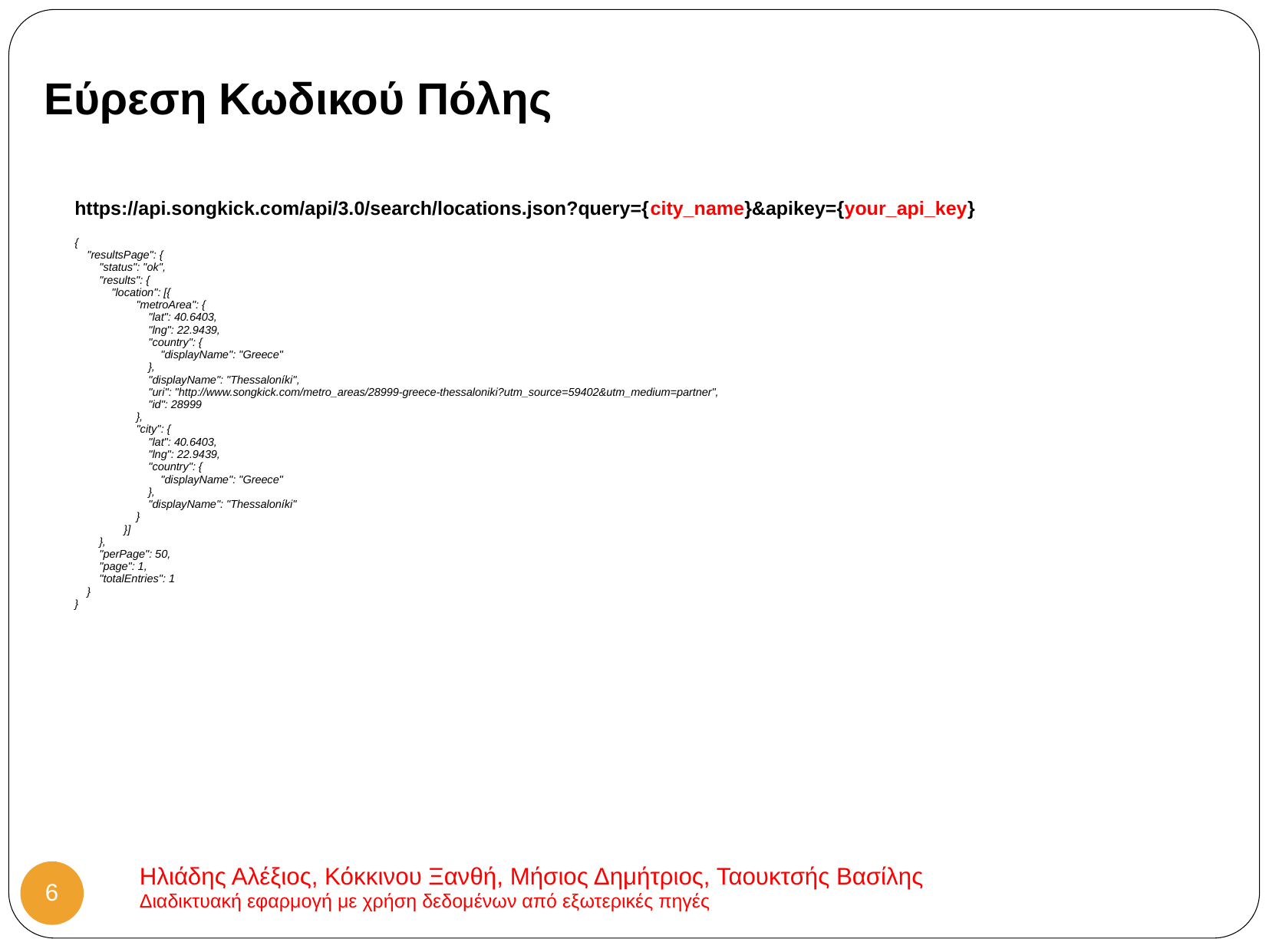

Εύρεση Κωδικού Πόλης
https://api.songkick.com/api/3.0/search/locations.json?query={city_name}&apikey={your_api_key}
{
    "resultsPage": {
        "status": "ok",
        "results": {
            "location": [{
                    "metroArea": {
                        "lat": 40.6403,
                        "lng": 22.9439,
                        "country": {
                            "displayName": "Greece"
                        },
                        "displayName": "Thessaloníki",
                        "uri": "http://www.songkick.com/metro_areas/28999-greece-thessaloniki?utm_source=59402&utm_medium=partner",
                        "id": 28999
                    },
                    "city": {
                        "lat": 40.6403,
                        "lng": 22.9439,
                        "country": {
                            "displayName": "Greece"
                        },
                        "displayName": "Thessaloníki"
                    }
                }]
        },
        "perPage": 50,
        "page": 1,
        "totalEntries": 1
    }
}
Ηλιάδης Αλέξιος, Κόκκινου Ξανθή, Μήσιος Δημήτριος, Ταουκτσής Βασίλης
Διαδικτυακή εφαρμογή με χρήση δεδομένων από εξωτερικές πηγές
6